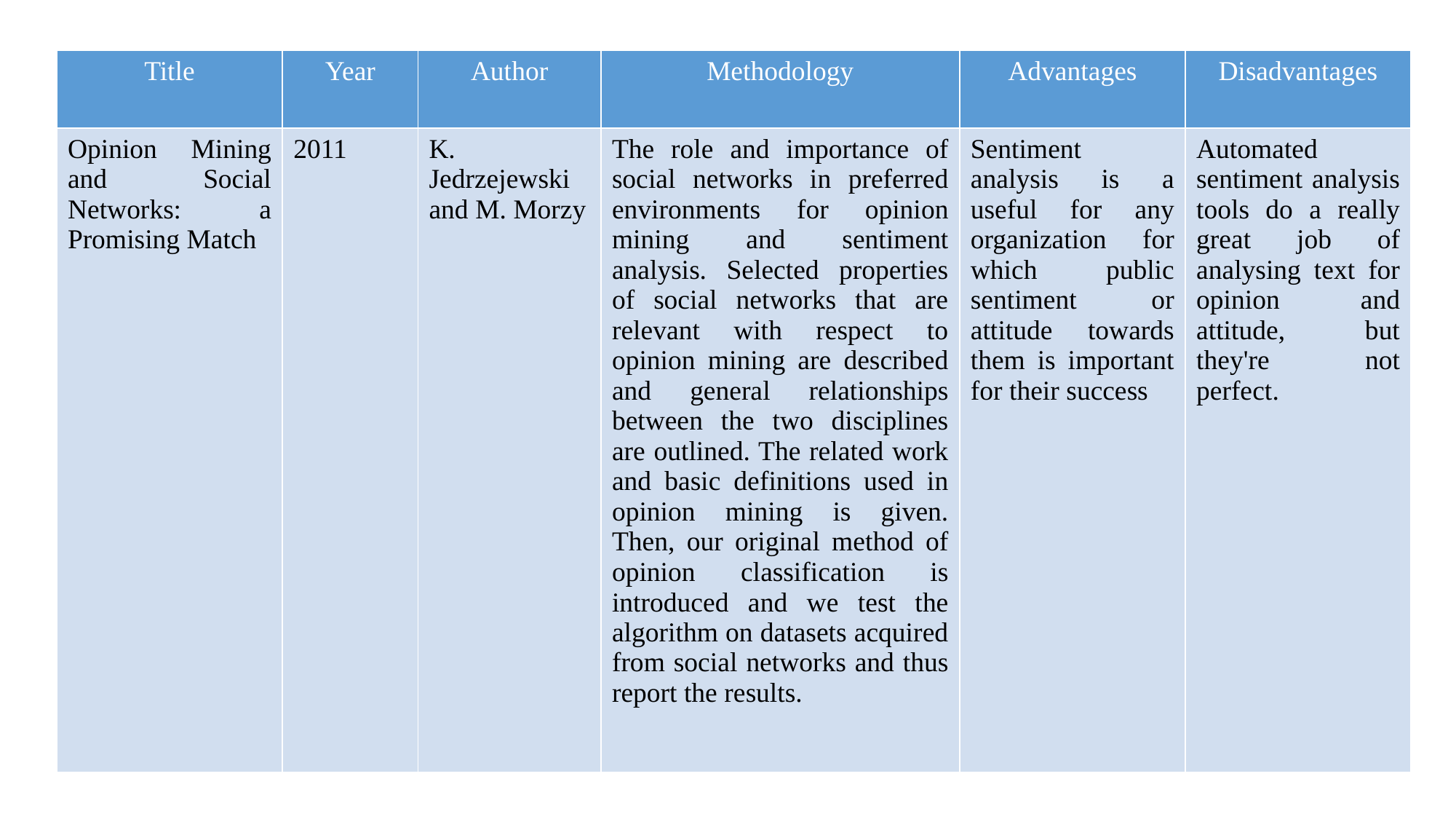

| Title | Year | Author | Methodology | Advantages | Disadvantages |
| --- | --- | --- | --- | --- | --- |
| Opinion Mining and Social Networks: a Promising Match | 2011 | K. Jedrzejewski and M. Morzy | The role and importance of social networks in preferred environments for opinion mining and sentiment analysis. Selected properties of social networks that are relevant with respect to opinion mining are described and general relationships between the two disciplines are outlined. The related work and basic definitions used in opinion mining is given. Then, our original method of opinion classification is introduced and we test the algorithm on datasets acquired from social networks and thus report the results. | Sentiment analysis is a useful for any organization for which public sentiment or attitude towards them is important for their success | Automated sentiment analysis tools do a really great job of analysing text for opinion and attitude, but they're not perfect. |